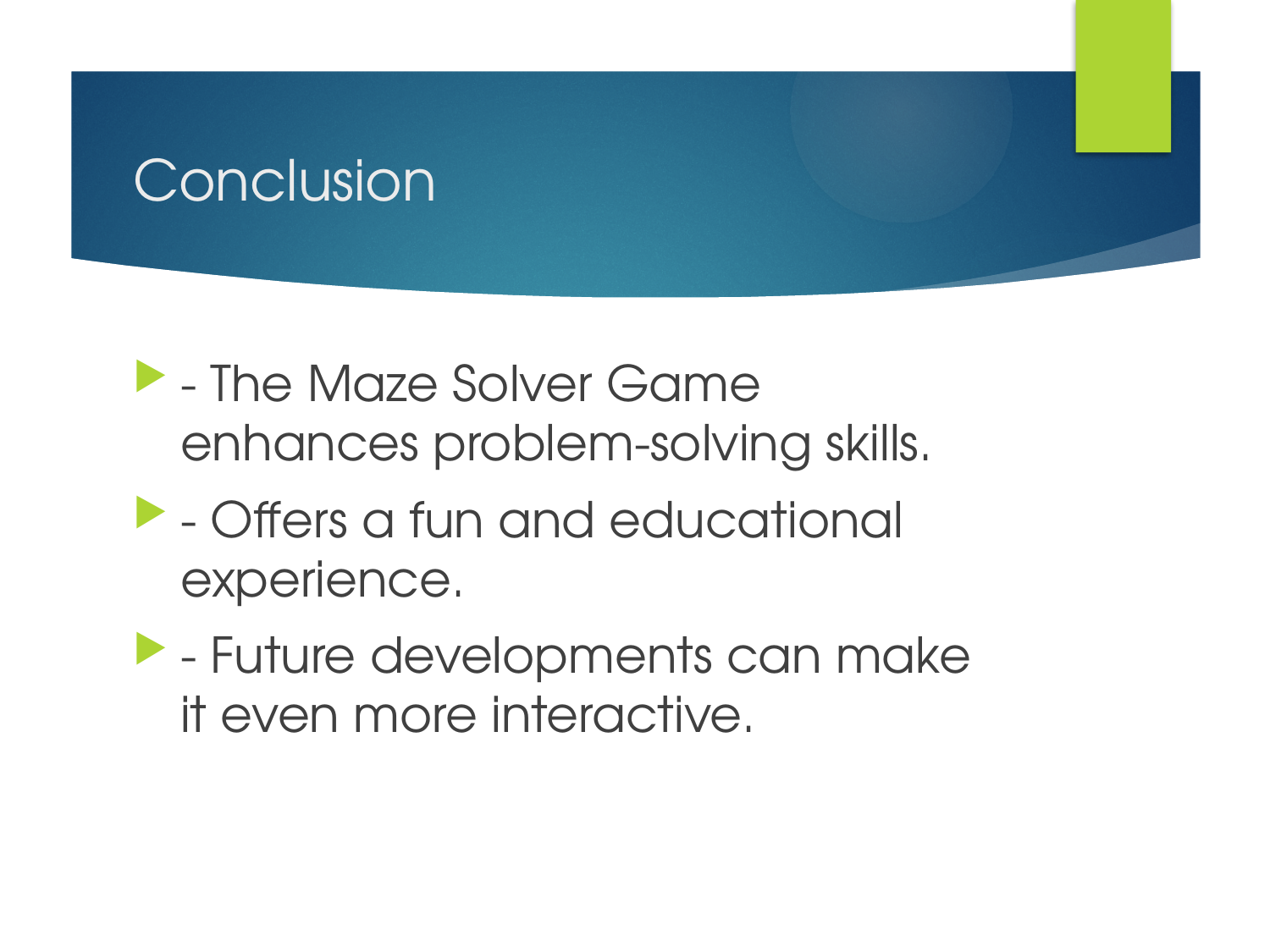

# Conclusion
- The Maze Solver Game enhances problem-solving skills.
- Offers a fun and educational experience.
- Future developments can make it even more interactive.